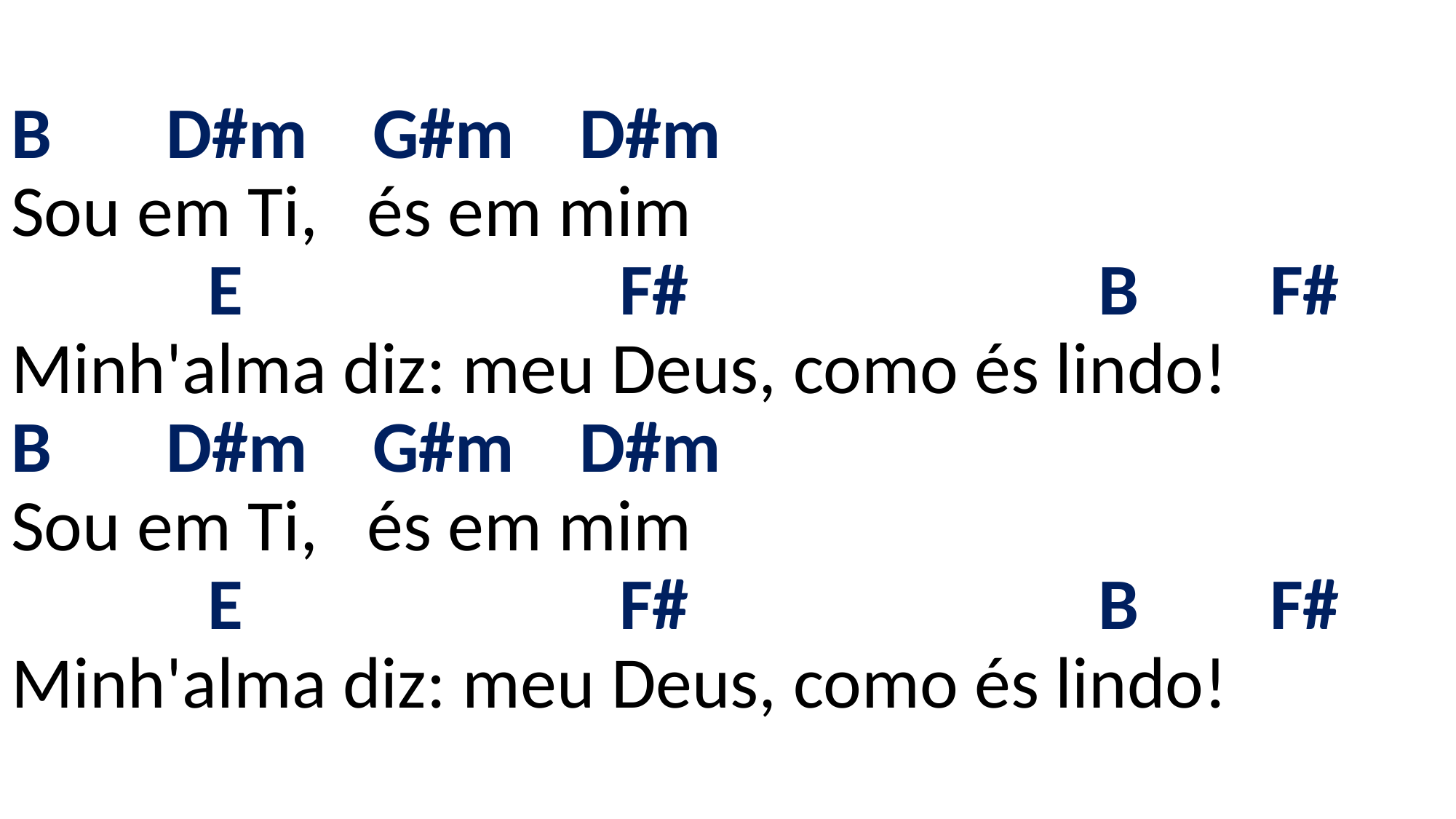

# B       D#m    G#m    D#m Sou em Ti,   és em mim E                       F#                         B        F# Minh'alma diz: meu Deus, como és lindo! B       D#m    G#m    D#m Sou em Ti,   és em mim E                       F#                         B        F# Minh'alma diz: meu Deus, como és lindo!